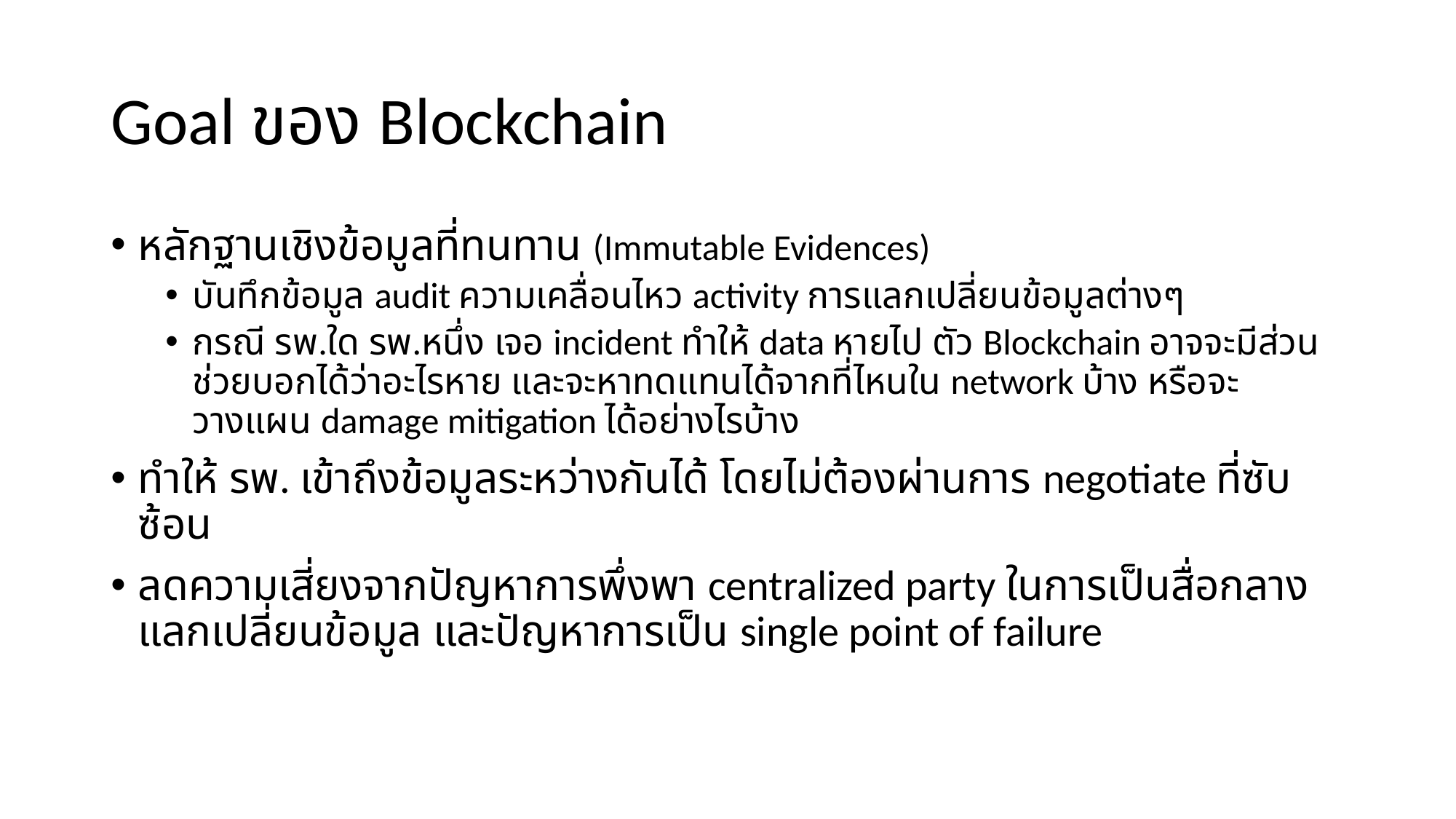

# Goal ของ Blockchain
หลักฐานเชิงข้อมูลที่ทนทาน (Immutable Evidences)
บันทึกข้อมูล audit ความเคลื่อนไหว activity การแลกเปลี่ยนข้อมูลต่างๆ
กรณี รพ.ใด รพ.หนึ่ง เจอ incident ทำให้ data หายไป ตัว Blockchain อาจจะมีส่วนช่วยบอกได้ว่าอะไรหาย และจะหาทดแทนได้จากที่ไหนใน network บ้าง หรือจะวางแผน damage mitigation ได้อย่างไรบ้าง
ทำให้ รพ. เข้าถึงข้อมูลระหว่างกันได้ โดยไม่ต้องผ่านการ negotiate ที่ซับซ้อน
ลดความเสี่ยงจากปัญหาการพึ่งพา centralized party ในการเป็นสื่อกลางแลกเปลี่ยนข้อมูล และปัญหาการเป็น single point of failure